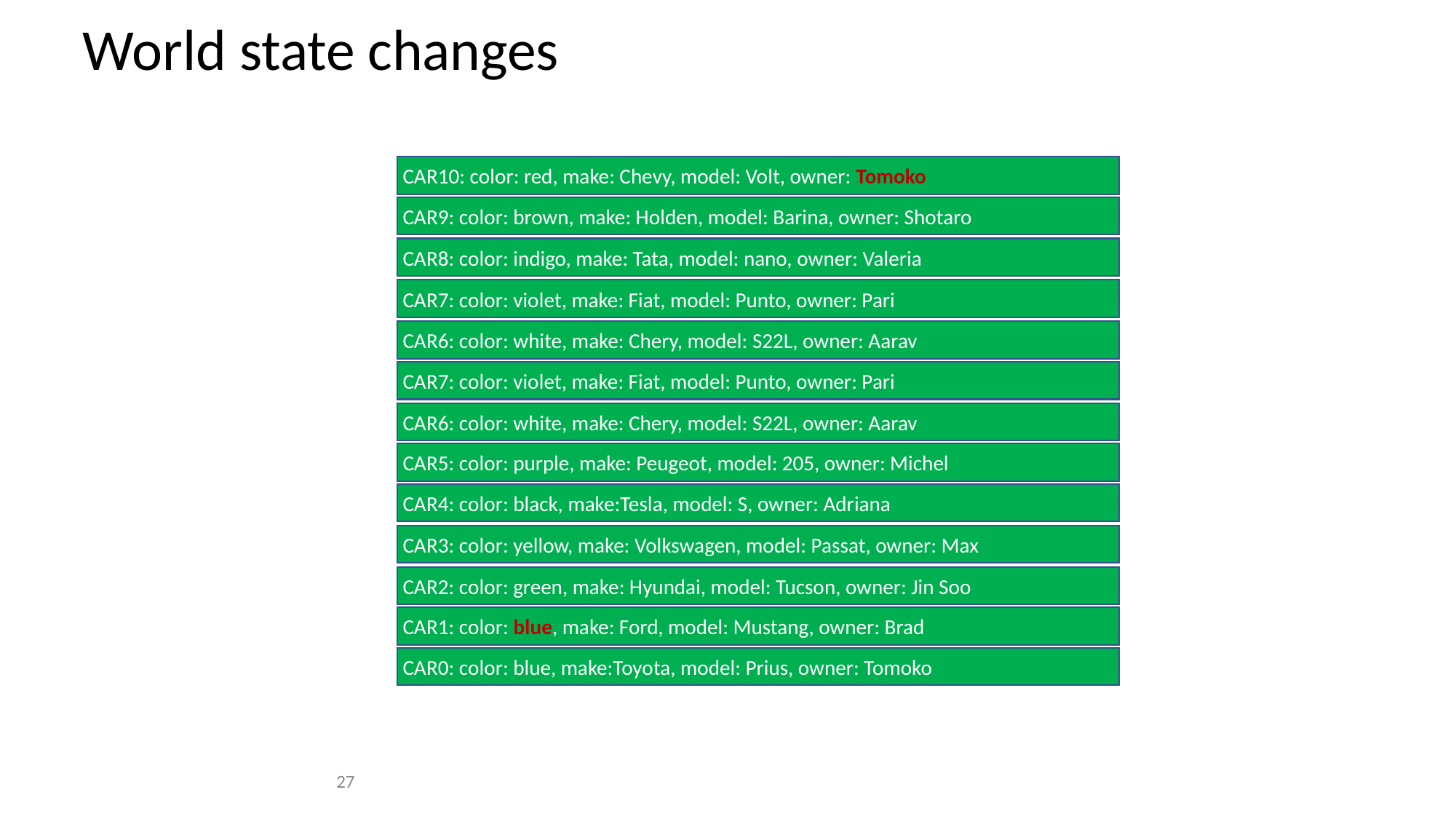

# World state changes

CAR10: color: red, make: Chevy, model: Volt, owner: Tomoko

CAR9: color: brown, make: Holden, model: Barina, owner: Shotaro

CAR8: color: indigo, make: Tata, model: nano, owner: Valeria

CAR7: color: violet, make: Fiat, model: Punto, owner: Pari

CAR6: color: white, make: Chery, model: S22L, owner: Aarav

CAR7: color: violet, make: Fiat, model: Punto, owner: Pari

CAR6: color: white, make: Chery, model: S22L, owner: Aarav

CAR5: color: purple, make: Peugeot, model: 205, owner: Michel

CAR4: color: black, make:Tesla, model: S, owner: Adriana

CAR3: color: yellow, make: Volkswagen, model: Passat, owner: Max

CAR2: color: green, make: Hyundai, model: Tucson, owner: Jin Soo

CAR1: color: blue, make: Ford, model: Mustang, owner: Brad

CAR0: color: blue, make:Toyota, model: Prius, owner: Tomoko
27